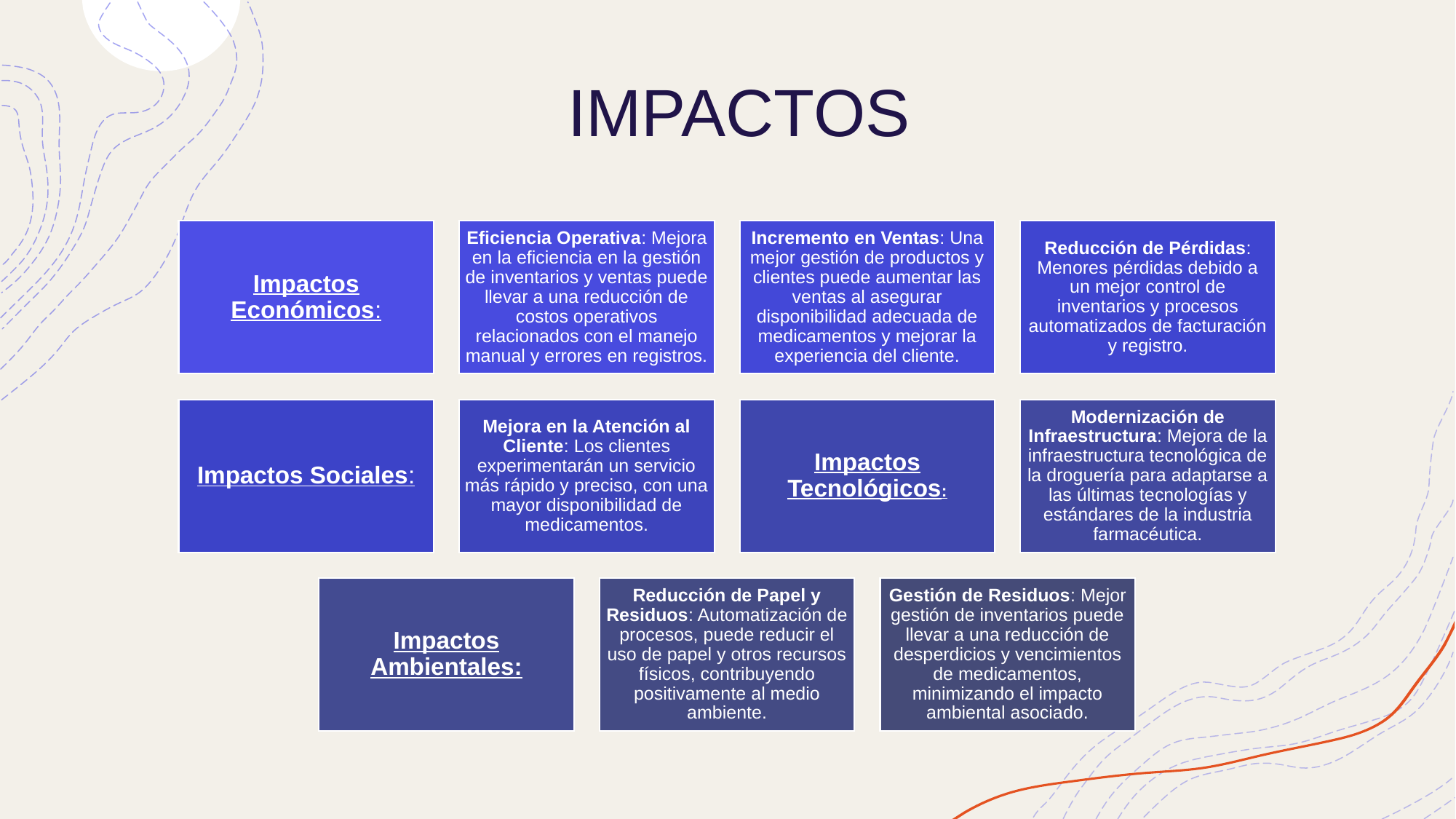

# IMPACTOS
Impactos Económicos:
Eficiencia Operativa: Mejora en la eficiencia en la gestión de inventarios y ventas puede llevar a una reducción de costos operativos relacionados con el manejo manual y errores en registros.
Incremento en Ventas: Una mejor gestión de productos y clientes puede aumentar las ventas al asegurar disponibilidad adecuada de medicamentos y mejorar la experiencia del cliente.
Reducción de Pérdidas: Menores pérdidas debido a un mejor control de inventarios y procesos automatizados de facturación y registro.
Impactos Sociales:
Mejora en la Atención al Cliente: Los clientes experimentarán un servicio más rápido y preciso, con una mayor disponibilidad de medicamentos.
Impactos Tecnológicos:
Modernización de Infraestructura: Mejora de la infraestructura tecnológica de la droguería para adaptarse a las últimas tecnologías y estándares de la industria farmacéutica.
Impactos Ambientales:
Reducción de Papel y Residuos: Automatización de procesos, puede reducir el uso de papel y otros recursos físicos, contribuyendo positivamente al medio ambiente.
Gestión de Residuos: Mejor gestión de inventarios puede llevar a una reducción de desperdicios y vencimientos de medicamentos, minimizando el impacto ambiental asociado.